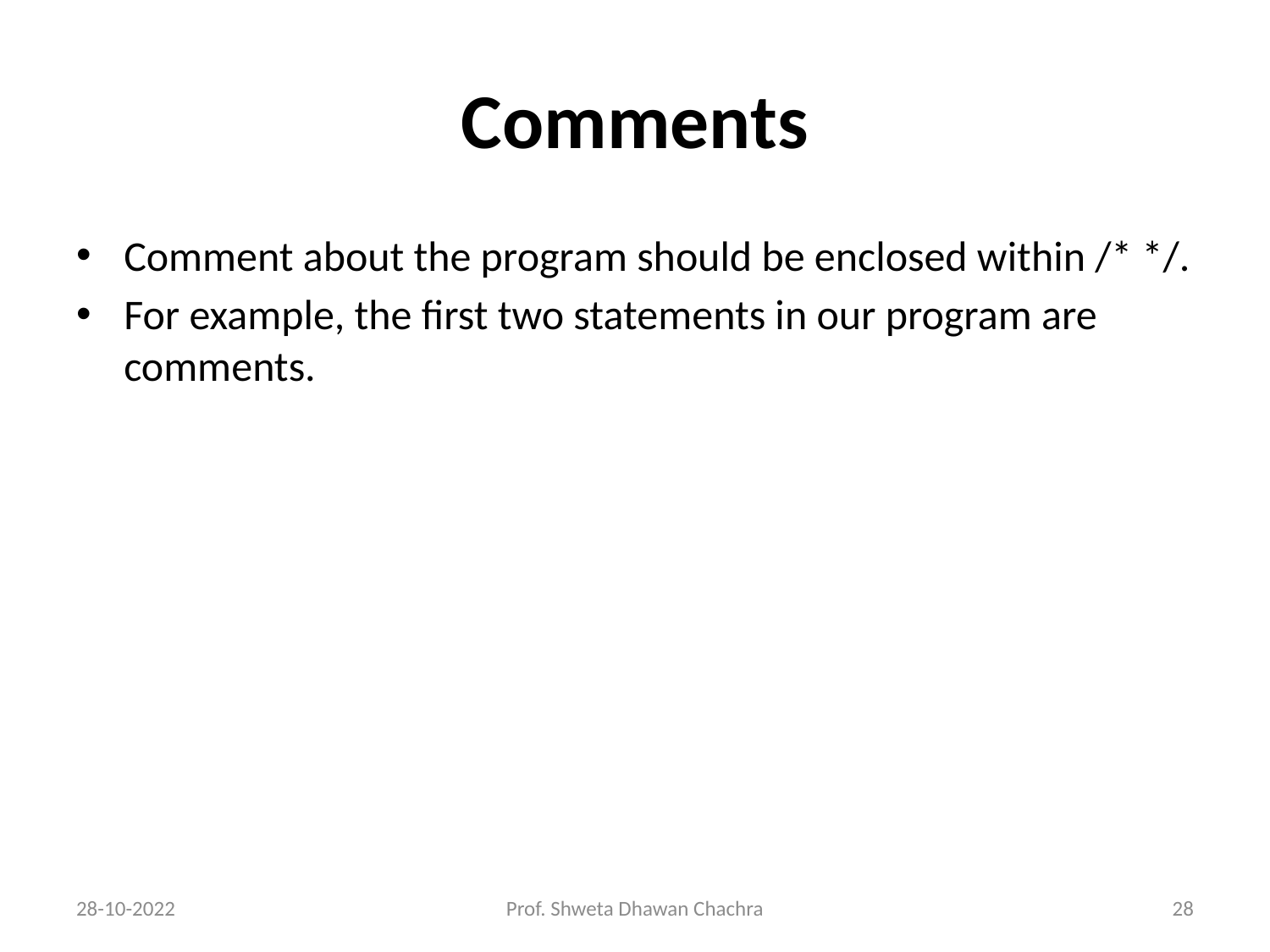

# Comments
Comment about the program should be enclosed within /* */.
For example, the first two statements in our program are comments.

28-10-2022
Prof. Shweta Dhawan Chachra
28